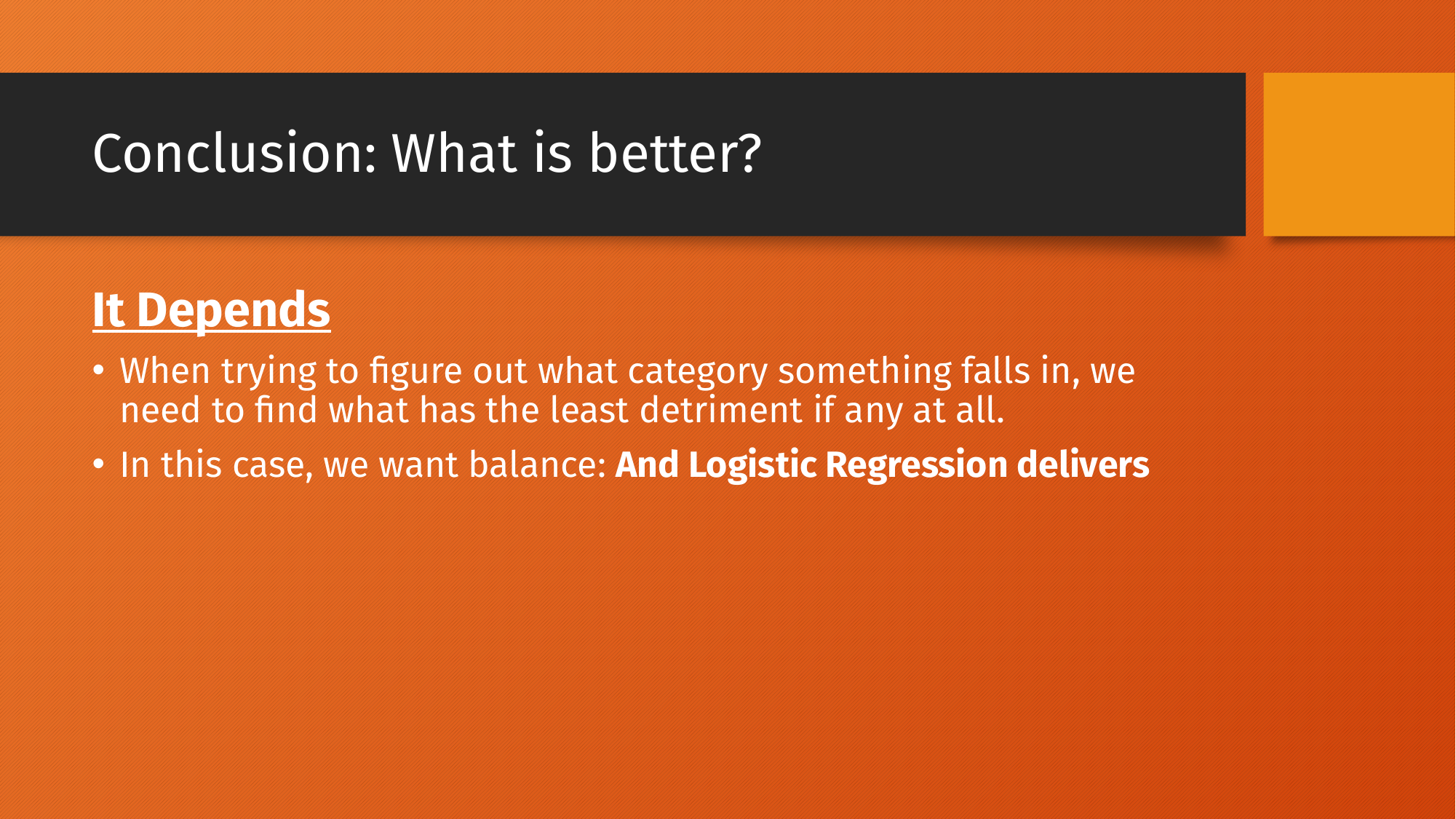

# Conclusion: What is better?
It Depends
When trying to figure out what category something falls in, we need to find what has the least detriment if any at all.
In this case, we want balance: And Logistic Regression delivers